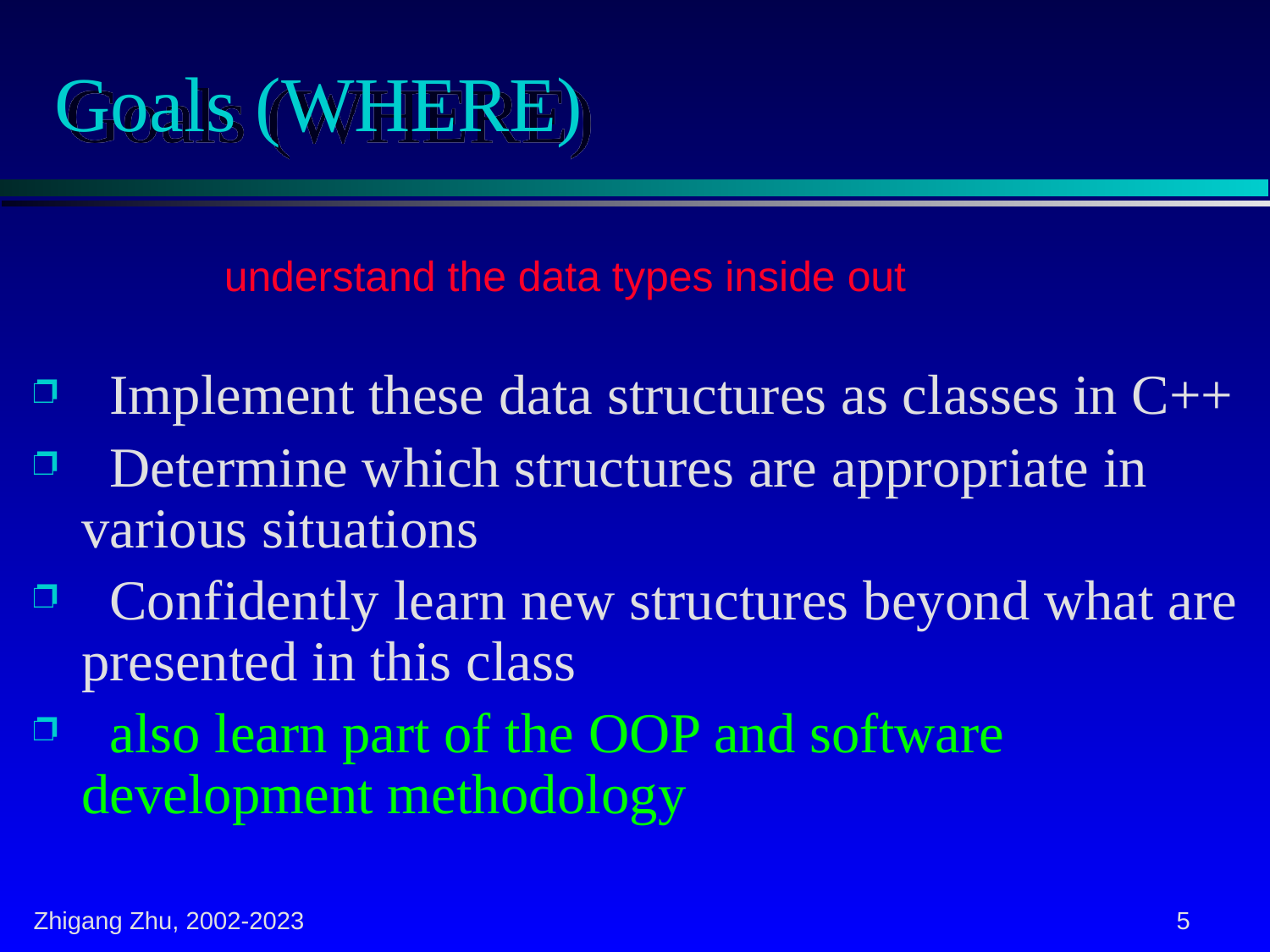

# Goals (WHERE)
understand the data types inside out
  Implement these data structures as classes in C++
  Determine which structures are appropriate in various situations
  Confidently learn new structures beyond what are presented in this class
  also learn part of the OOP and software development methodology